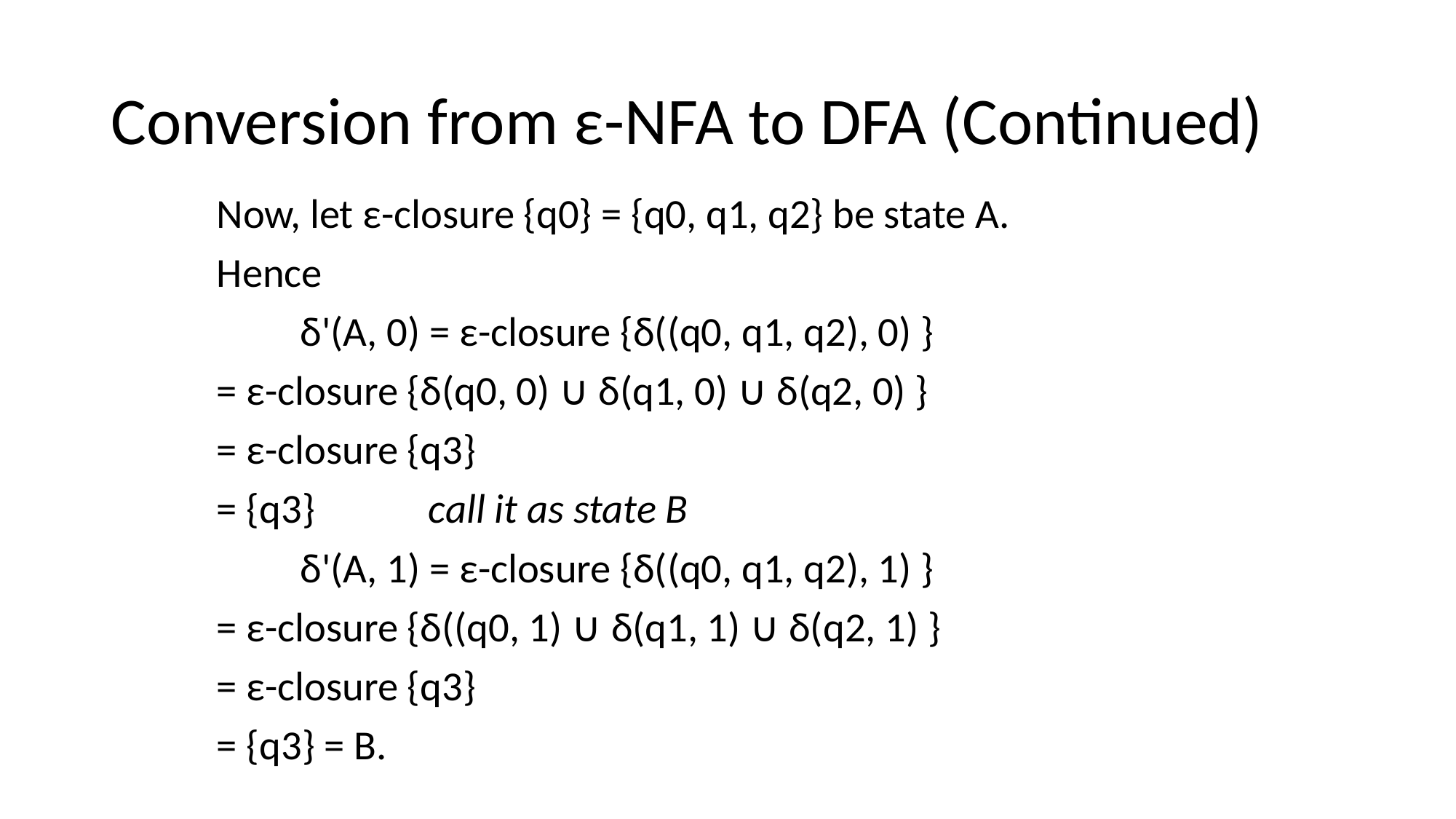

# Conversion from ε-NFA to DFA (Continued)
	Now, let ε-closure {q0} = {q0, q1, q2} be state A.
	Hence
	         δ'(A, 0) = ε-closure {δ((q0, q1, q2), 0) }
			= ε-closure {δ(q0, 0) ∪ δ(q1, 0) ∪ δ(q2, 0) }
			= ε-closure {q3}
			= {q3} 	call it as state B
	         δ'(A, 1) = ε-closure {δ((q0, q1, q2), 1) }
			= ε-closure {δ((q0, 1) ∪ δ(q1, 1) ∪ δ(q2, 1) }
			= ε-closure {q3}
			= {q3} = B.